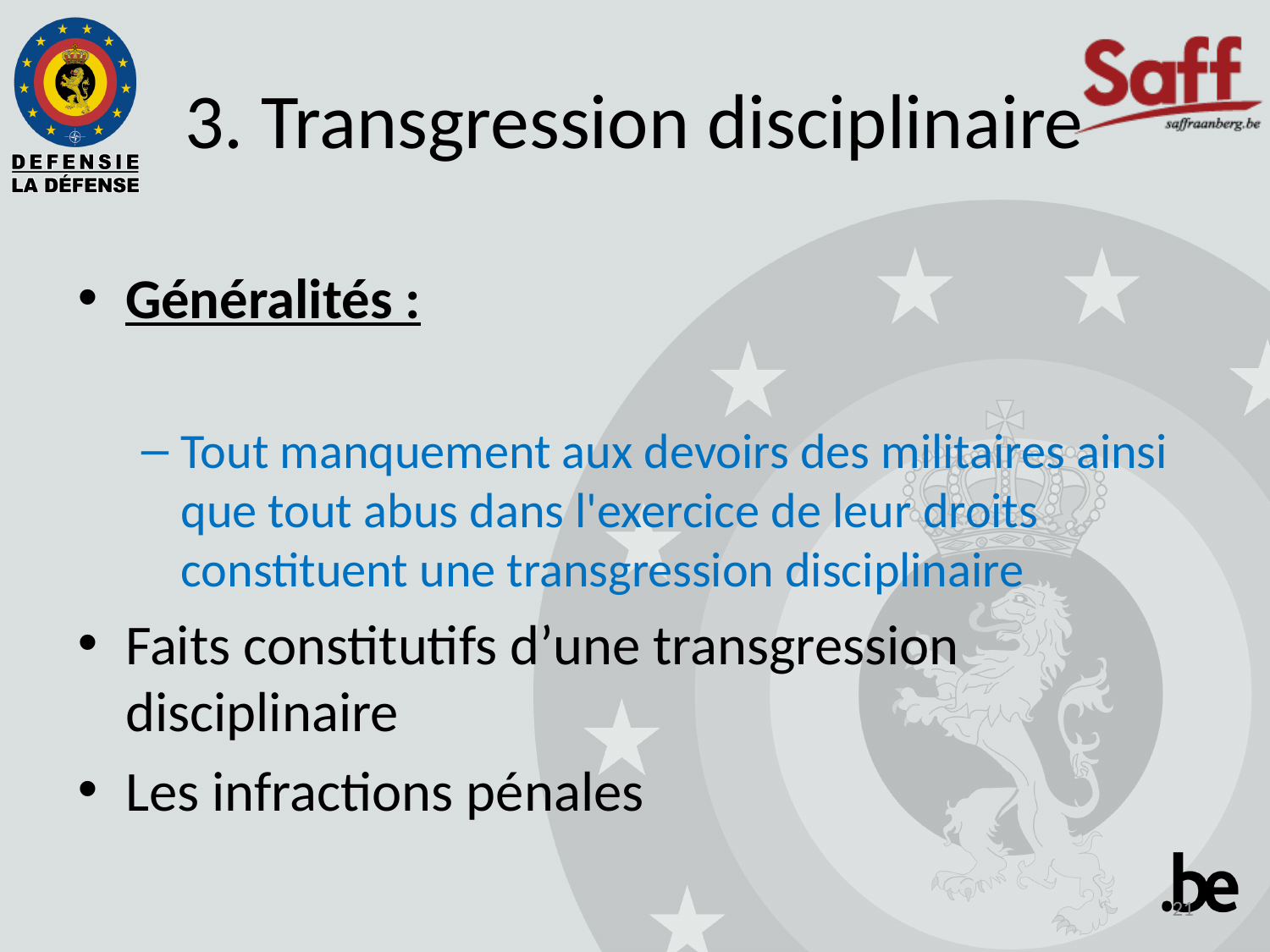

# 3. Transgression disciplinaire
Généralités :

Tout manquement aux devoirs des militaires ainsi que tout abus dans l'exercice de leur droits constituent une transgression disciplinaire
Faits constitutifs d’une transgression disciplinaire
Les infractions pénales
21